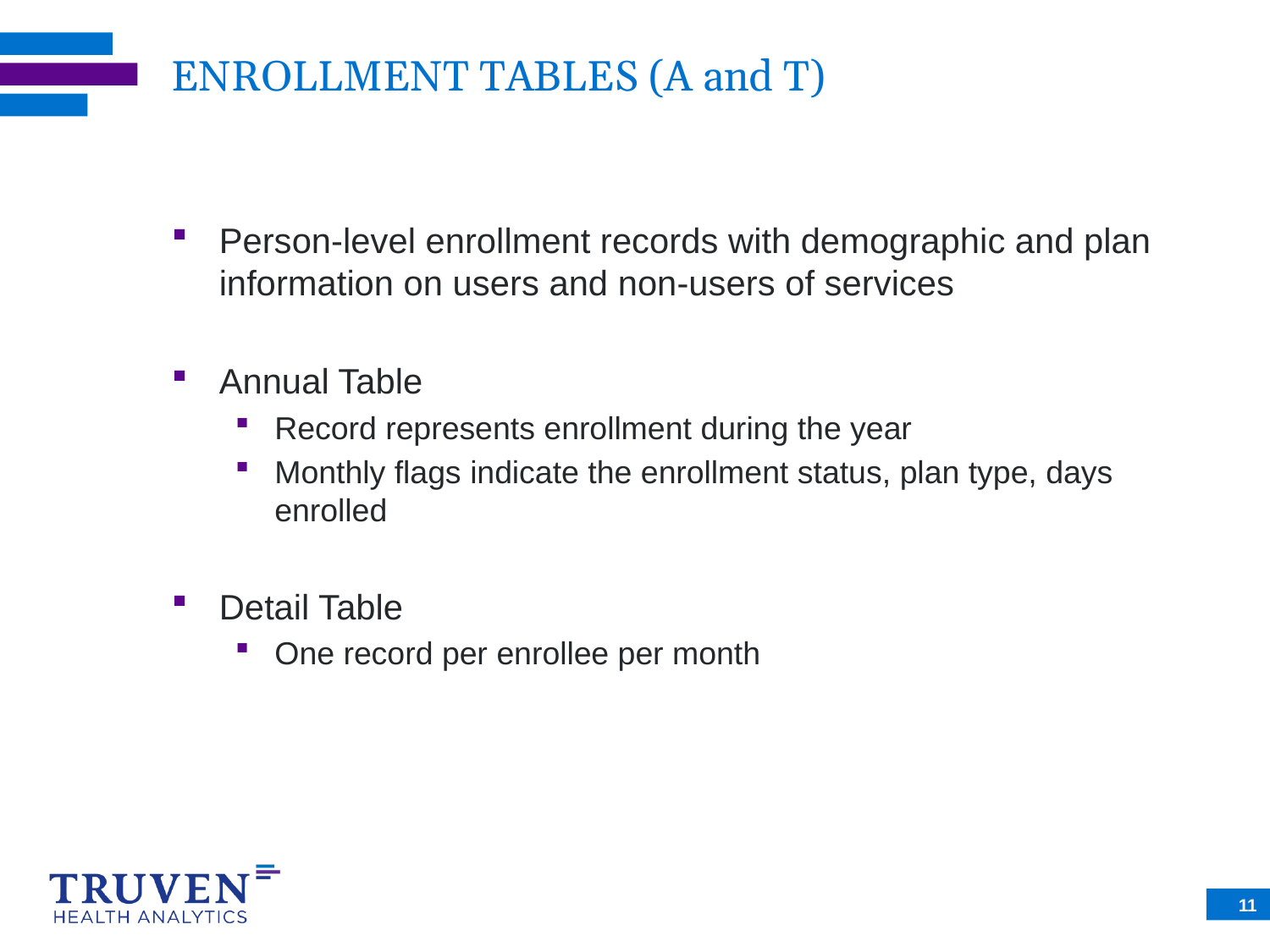

# ENROLLMENT TABLES (A and T)
Person-level enrollment records with demographic and plan information on users and non-users of services

Annual Table
Record represents enrollment during the year
Monthly flags indicate the enrollment status, plan type, days enrolled

Detail Table
One record per enrollee per month

11